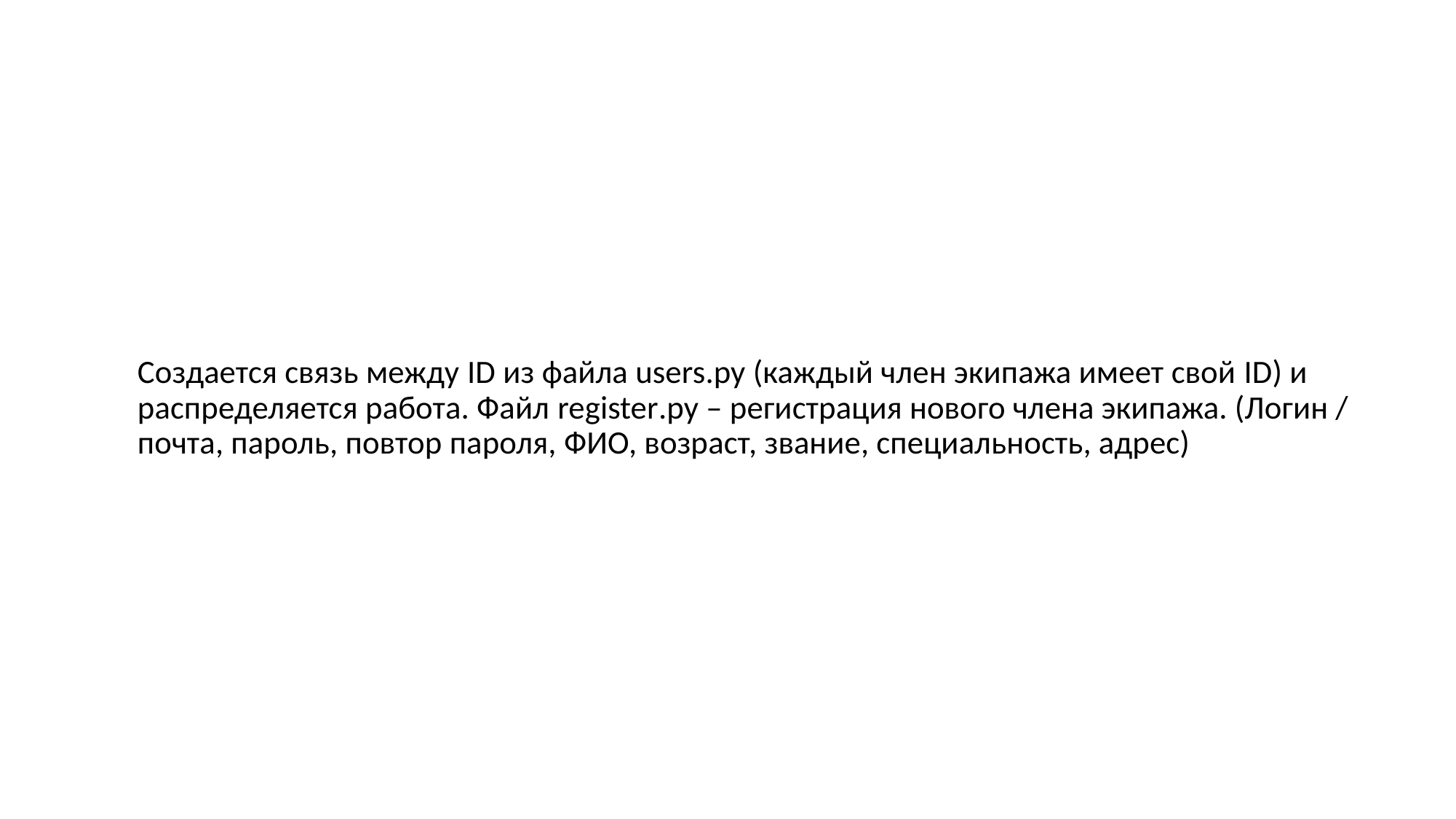

# Создается связь между ID из файла users.py (каждый член экипажа имеет свой ID) и распределяется работа. Файл register.py – регистрация нового члена экипажа. (Логин / почта, пароль, повтор пароля, ФИО, возраст, звание, специальность, адрес)